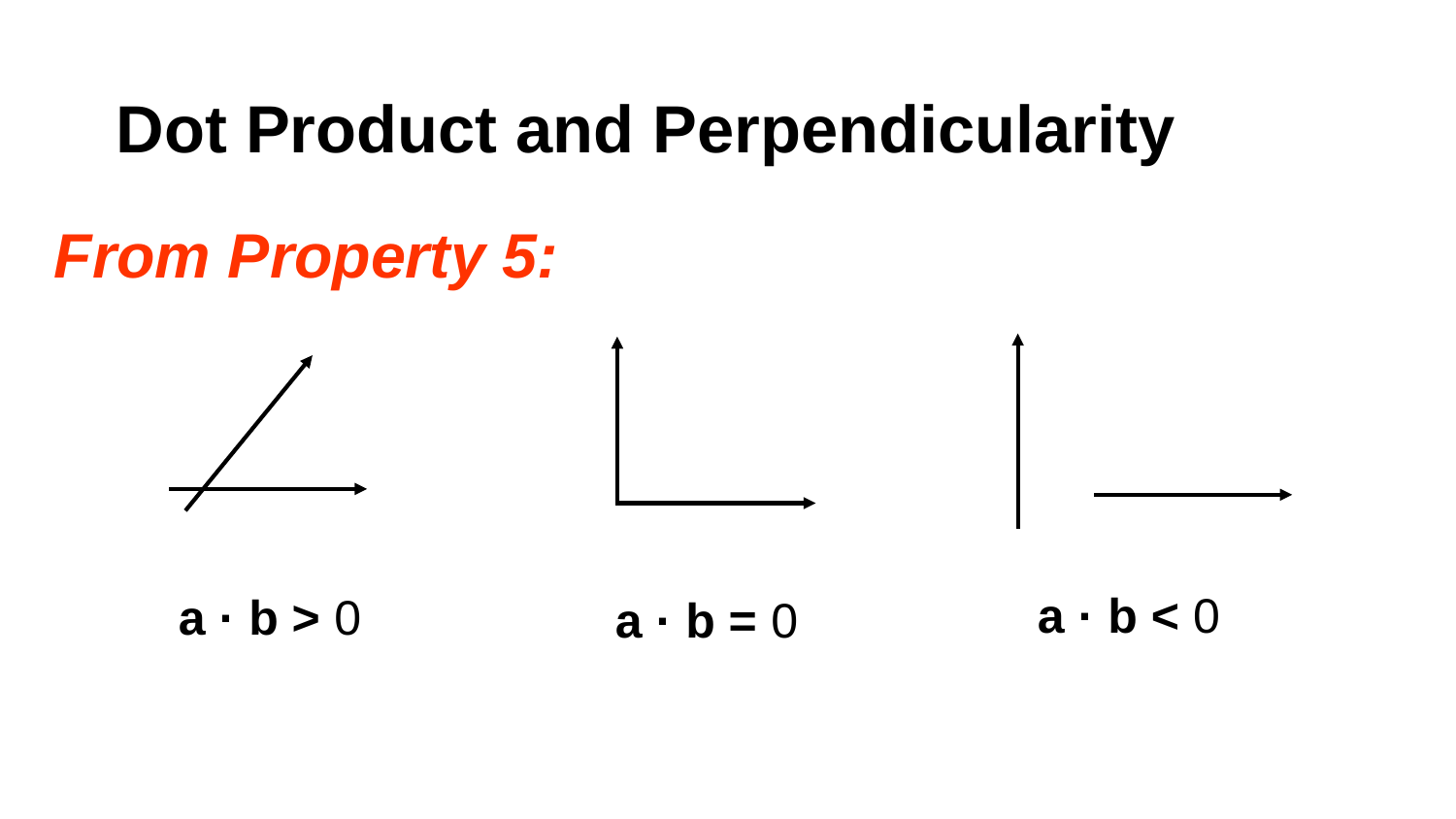

# Dot Product and Perpendicularity
From Property 5:

a · b < 0
a · b > 0
a · b = 0